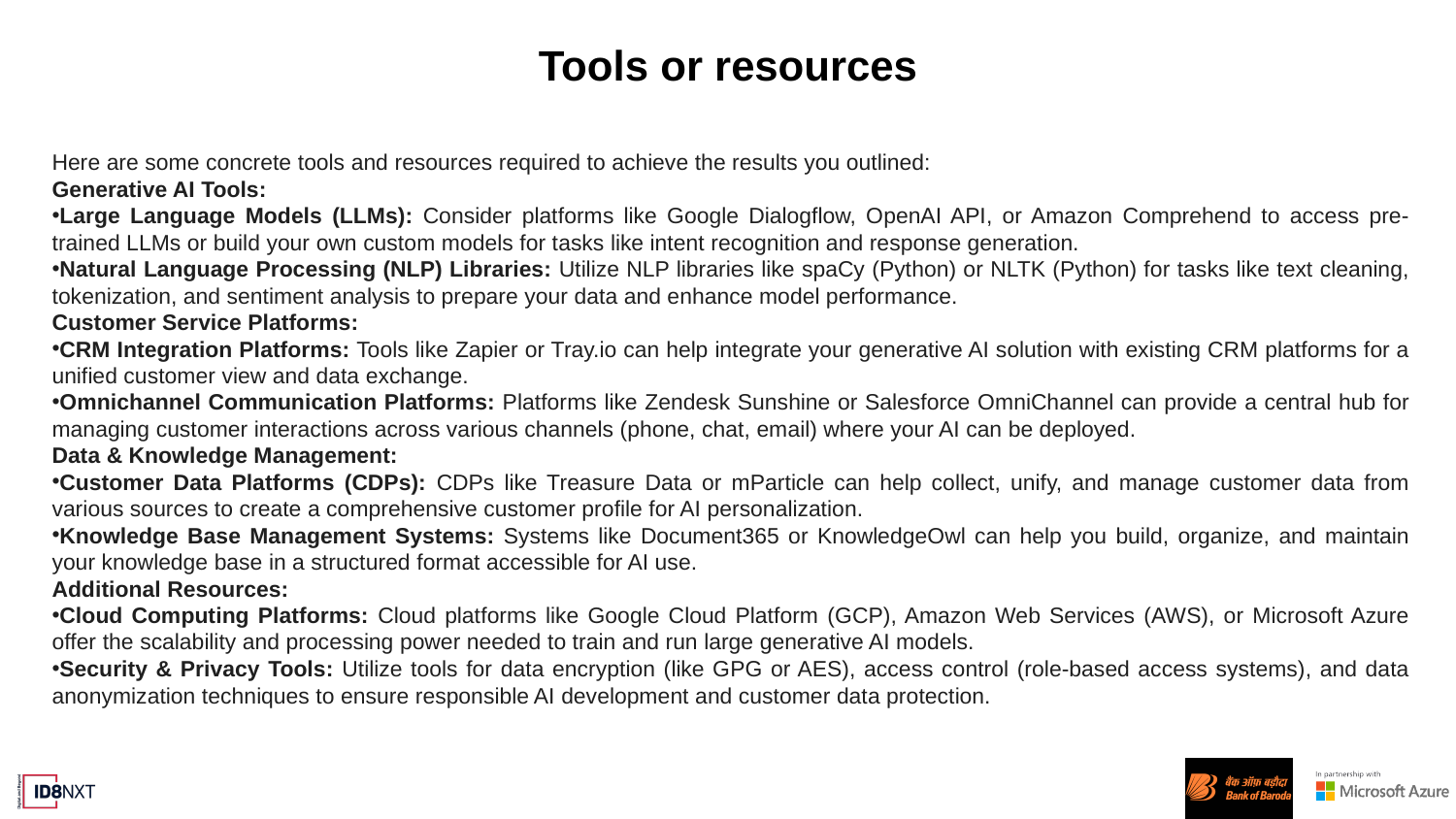

# Tools or resources
Here are some concrete tools and resources required to achieve the results you outlined:
Generative AI Tools:
Large Language Models (LLMs): Consider platforms like Google Dialogflow, OpenAI API, or Amazon Comprehend to access pre-trained LLMs or build your own custom models for tasks like intent recognition and response generation.
Natural Language Processing (NLP) Libraries: Utilize NLP libraries like spaCy (Python) or NLTK (Python) for tasks like text cleaning, tokenization, and sentiment analysis to prepare your data and enhance model performance.
Customer Service Platforms:
CRM Integration Platforms: Tools like Zapier or Tray.io can help integrate your generative AI solution with existing CRM platforms for a unified customer view and data exchange.
Omnichannel Communication Platforms: Platforms like Zendesk Sunshine or Salesforce OmniChannel can provide a central hub for managing customer interactions across various channels (phone, chat, email) where your AI can be deployed.
Data & Knowledge Management:
Customer Data Platforms (CDPs): CDPs like Treasure Data or mParticle can help collect, unify, and manage customer data from various sources to create a comprehensive customer profile for AI personalization.
Knowledge Base Management Systems: Systems like Document365 or KnowledgeOwl can help you build, organize, and maintain your knowledge base in a structured format accessible for AI use.
Additional Resources:
Cloud Computing Platforms: Cloud platforms like Google Cloud Platform (GCP), Amazon Web Services (AWS), or Microsoft Azure offer the scalability and processing power needed to train and run large generative AI models.
Security & Privacy Tools: Utilize tools for data encryption (like GPG or AES), access control (role-based access systems), and data anonymization techniques to ensure responsible AI development and customer data protection.